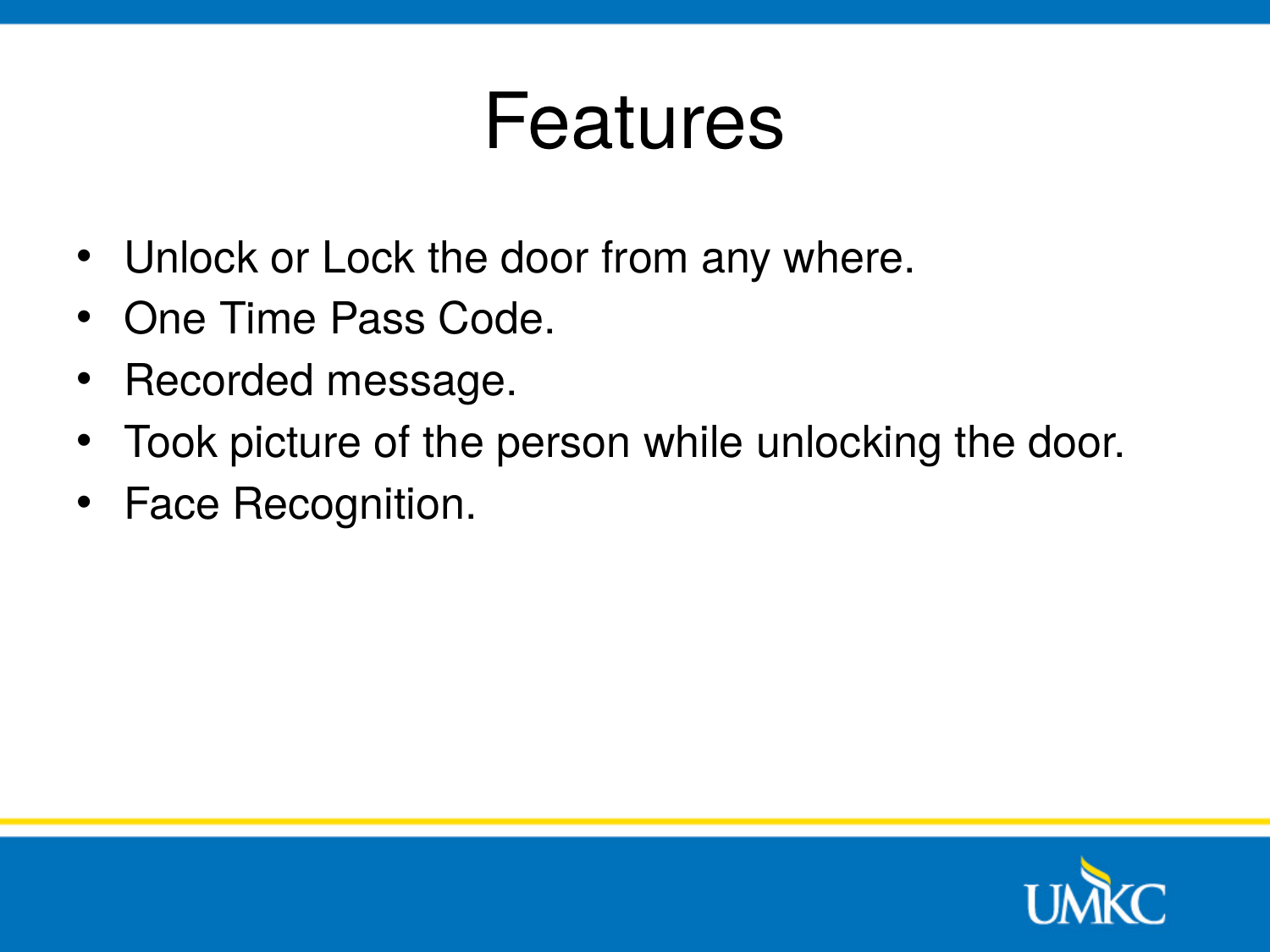

# Features
Unlock or Lock the door from any where.
One Time Pass Code.
Recorded message.
Took picture of the person while unlocking the door.
Face Recognition.